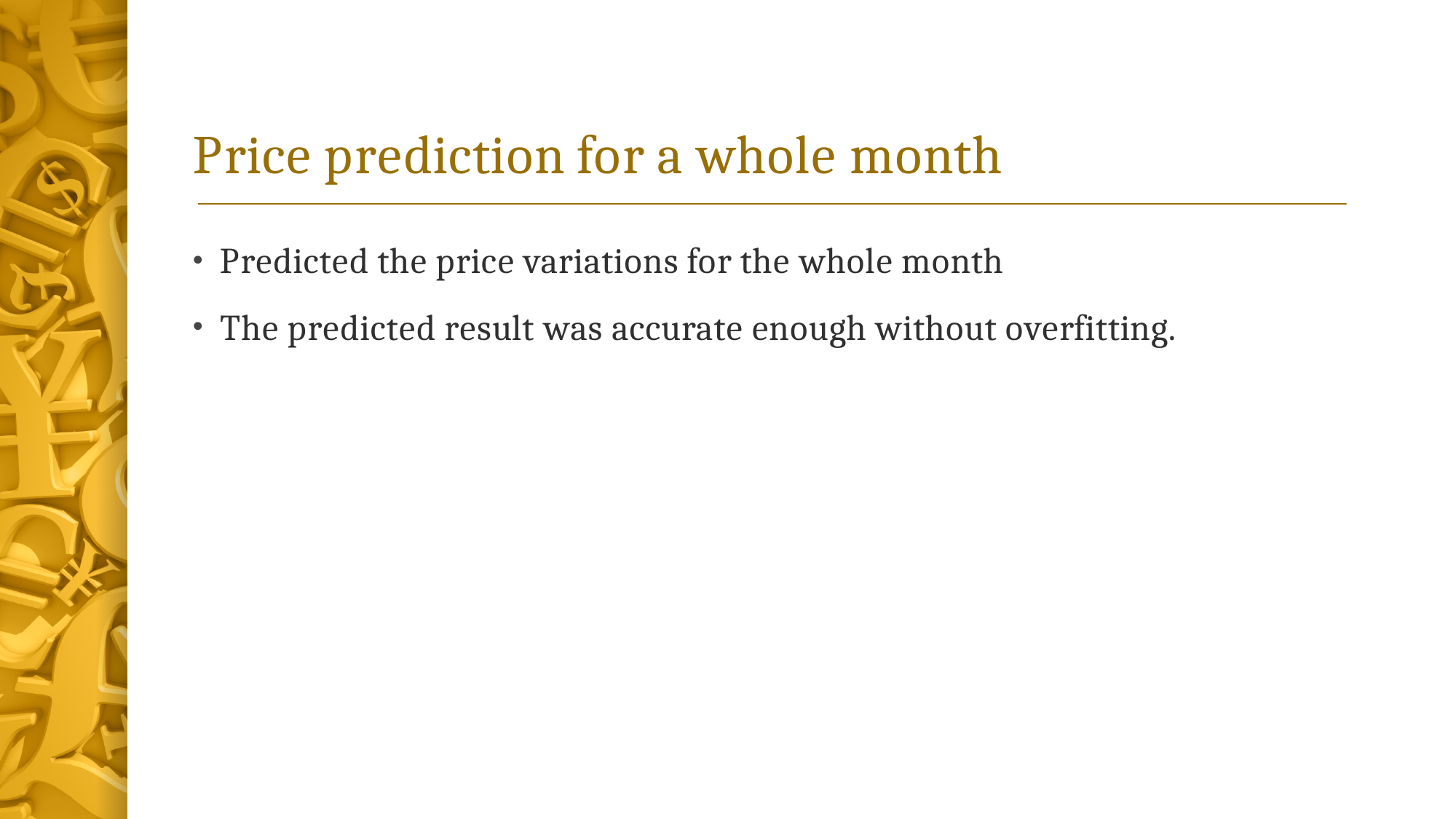

# Price prediction for a whole month
Predicted the price variations for the whole month
The predicted result was accurate enough without overfitting.